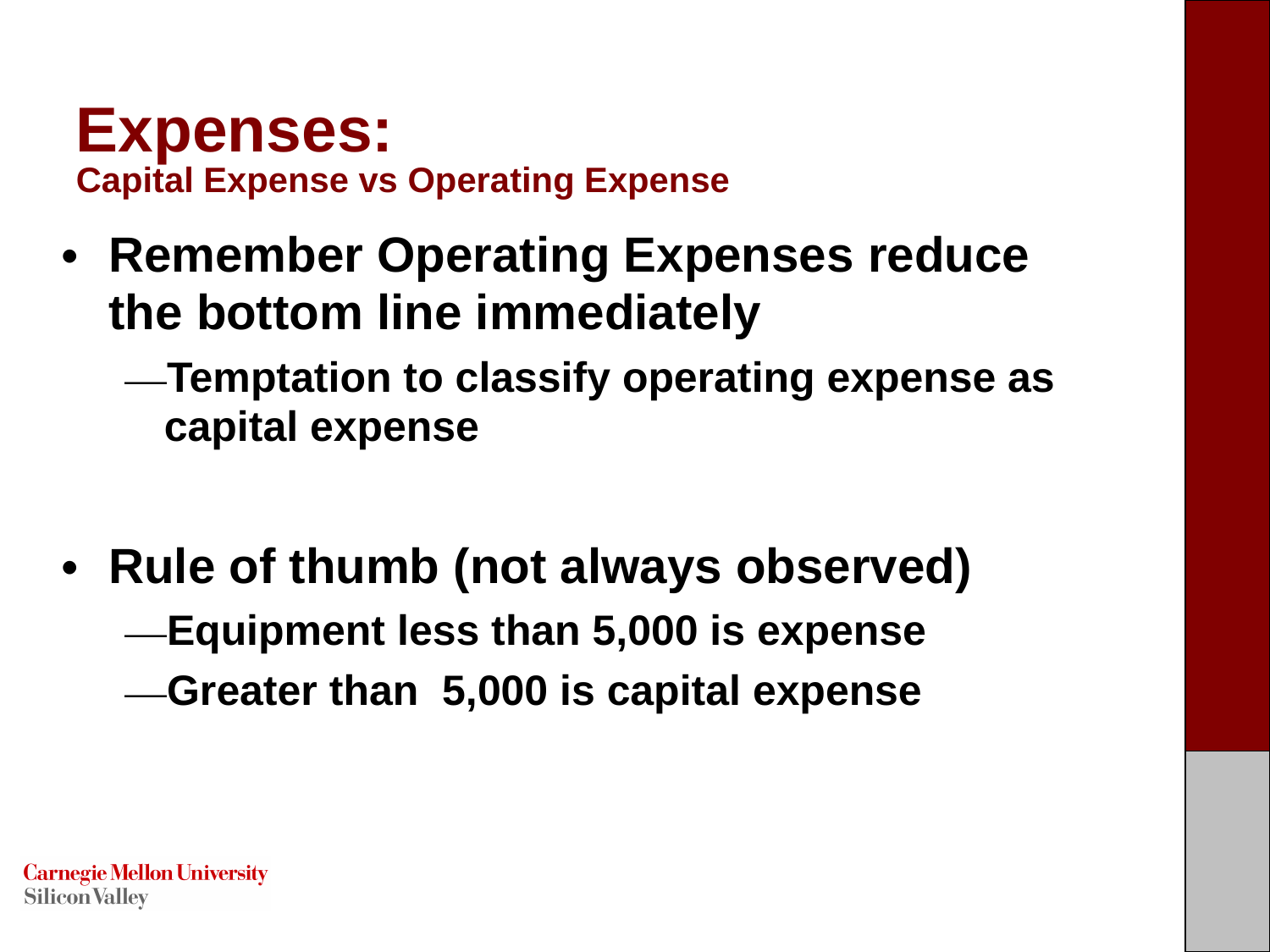

# Expenses: Capital Expense vs Operating Expense
Remember Operating Expenses reduce the bottom line immediately
Temptation to classify operating expense as capital expense

Rule of thumb (not always observed)
Equipment less than 5,000 is expense
Greater than  5,000 is capital expense
west.cmu.edu